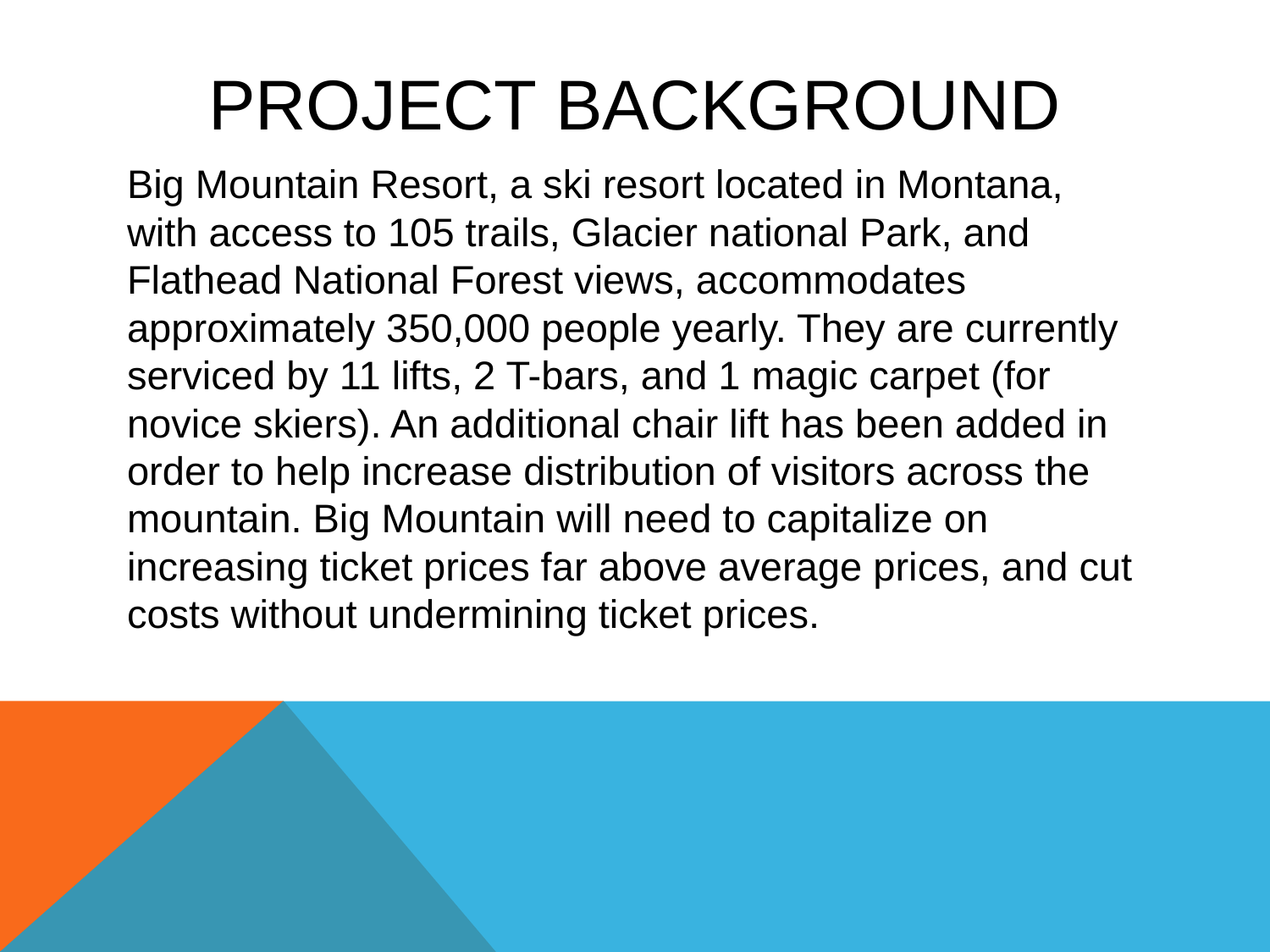

# Project background
Big Mountain Resort, a ski resort located in Montana, with access to 105 trails, Glacier national Park, and Flathead National Forest views, accommodates approximately 350,000 people yearly. They are currently serviced by 11 lifts, 2 T-bars, and 1 magic carpet (for novice skiers). An additional chair lift has been added in order to help increase distribution of visitors across the mountain. Big Mountain will need to capitalize on increasing ticket prices far above average prices, and cut costs without undermining ticket prices.